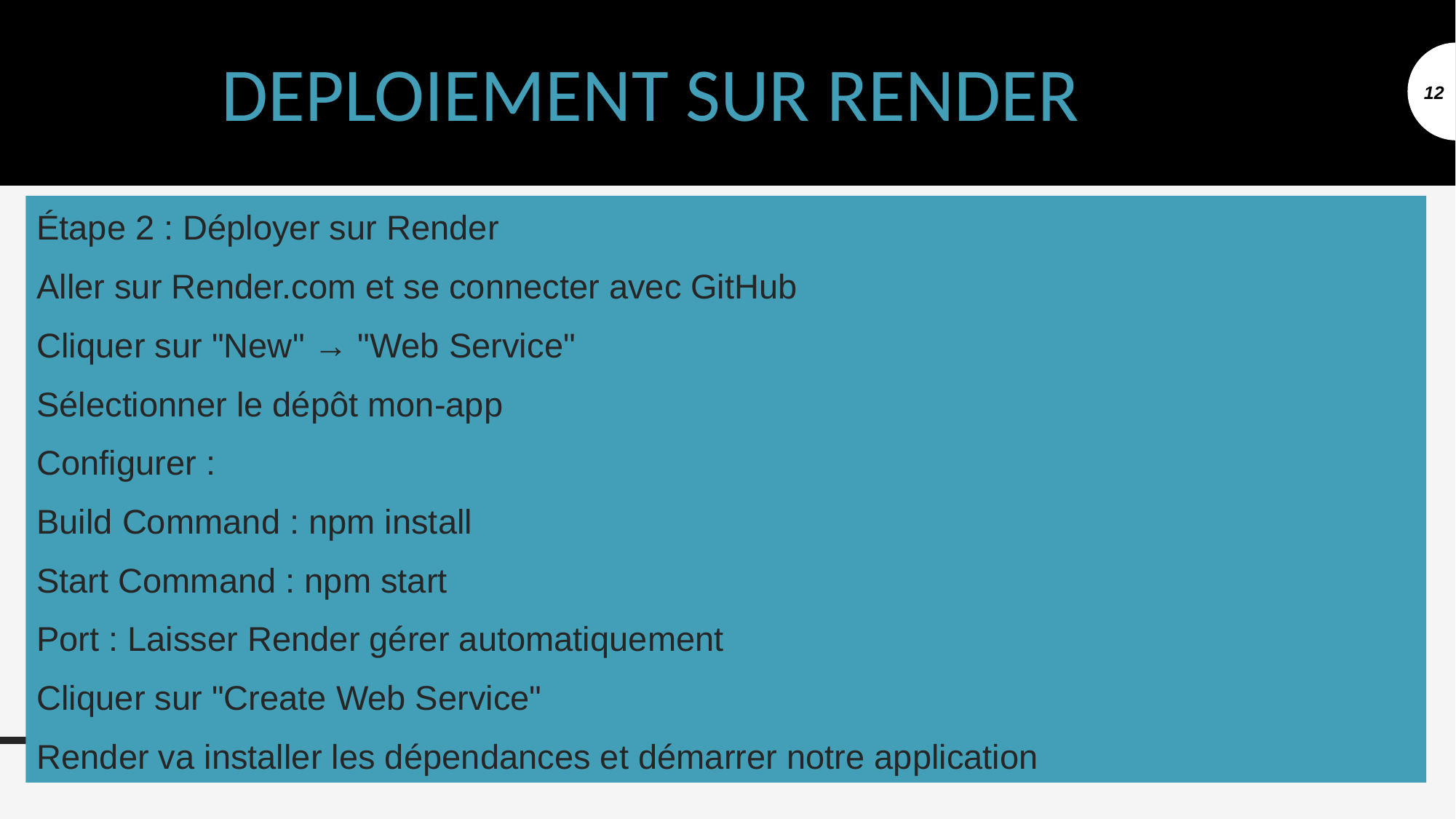

# DEPLOIEMENT SUR RENDER
12
Étape 2 : Déployer sur Render
Aller sur Render.com et se connecter avec GitHub
Cliquer sur "New" → "Web Service"
Sélectionner le dépôt mon-app
Configurer :
Build Command : npm install
Start Command : npm start
Port : Laisser Render gérer automatiquement
Cliquer sur "Create Web Service"
Render va installer les dépendances et démarrer notre application